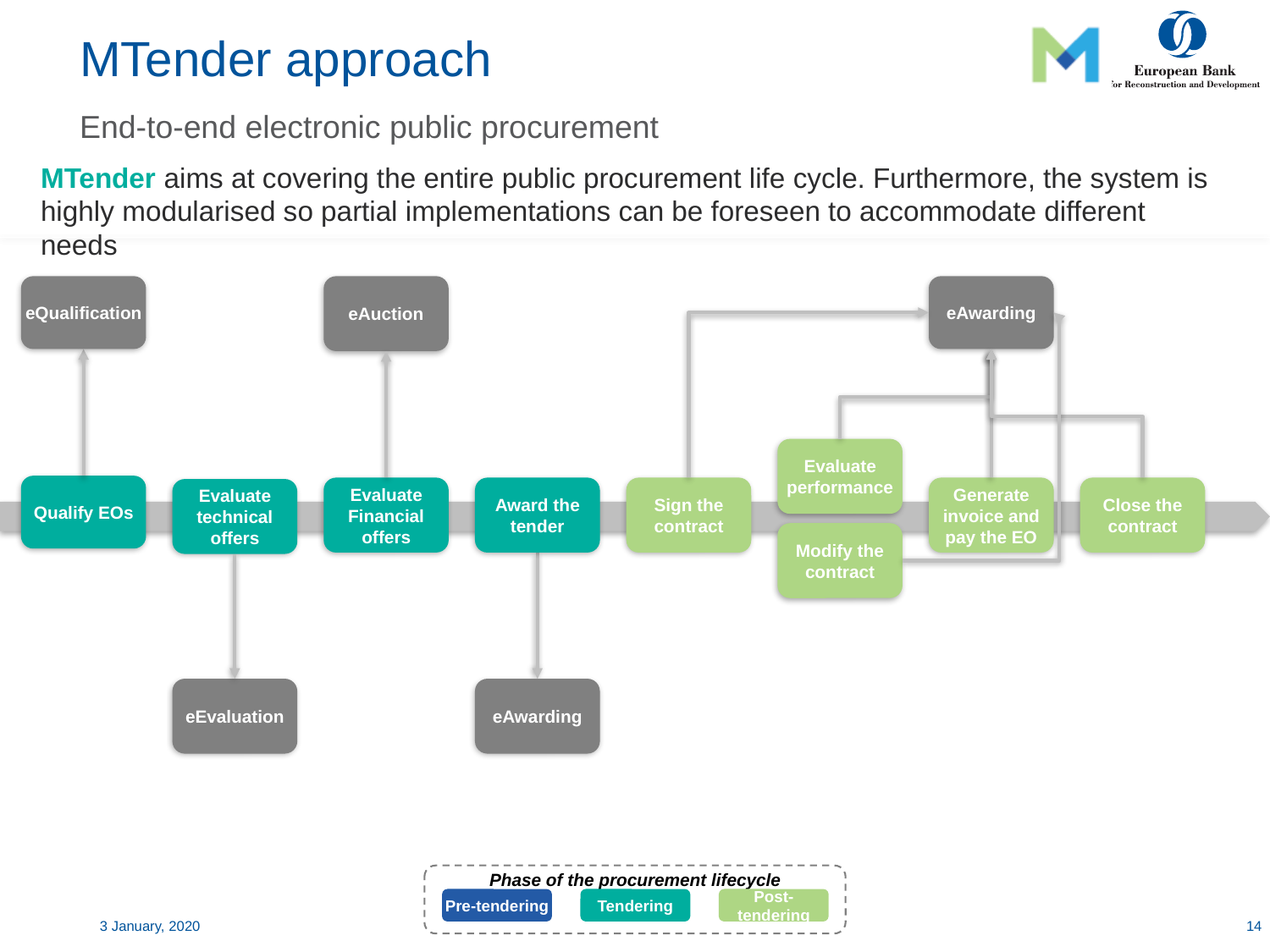

MTender approach

End-to-end electronic public procurement
MTender aims at covering the entire public procurement life cycle. Furthermore, the system is highly modularised so partial implementations can be foreseen to accommodate different needs
eQualification
Qualify EOs
eAuction
Evaluate Financial offers
eAwarding
Evaluate performance
Sign the contract
Generate invoice and pay the EO
Close the contract
Modify the contract
Award the tender
eAwarding
Evaluate technical offers
eEvaluation

Phase of the procurement lifecycle
Pre-tendering
Tendering
Post-tendering
3 January, 2020
14